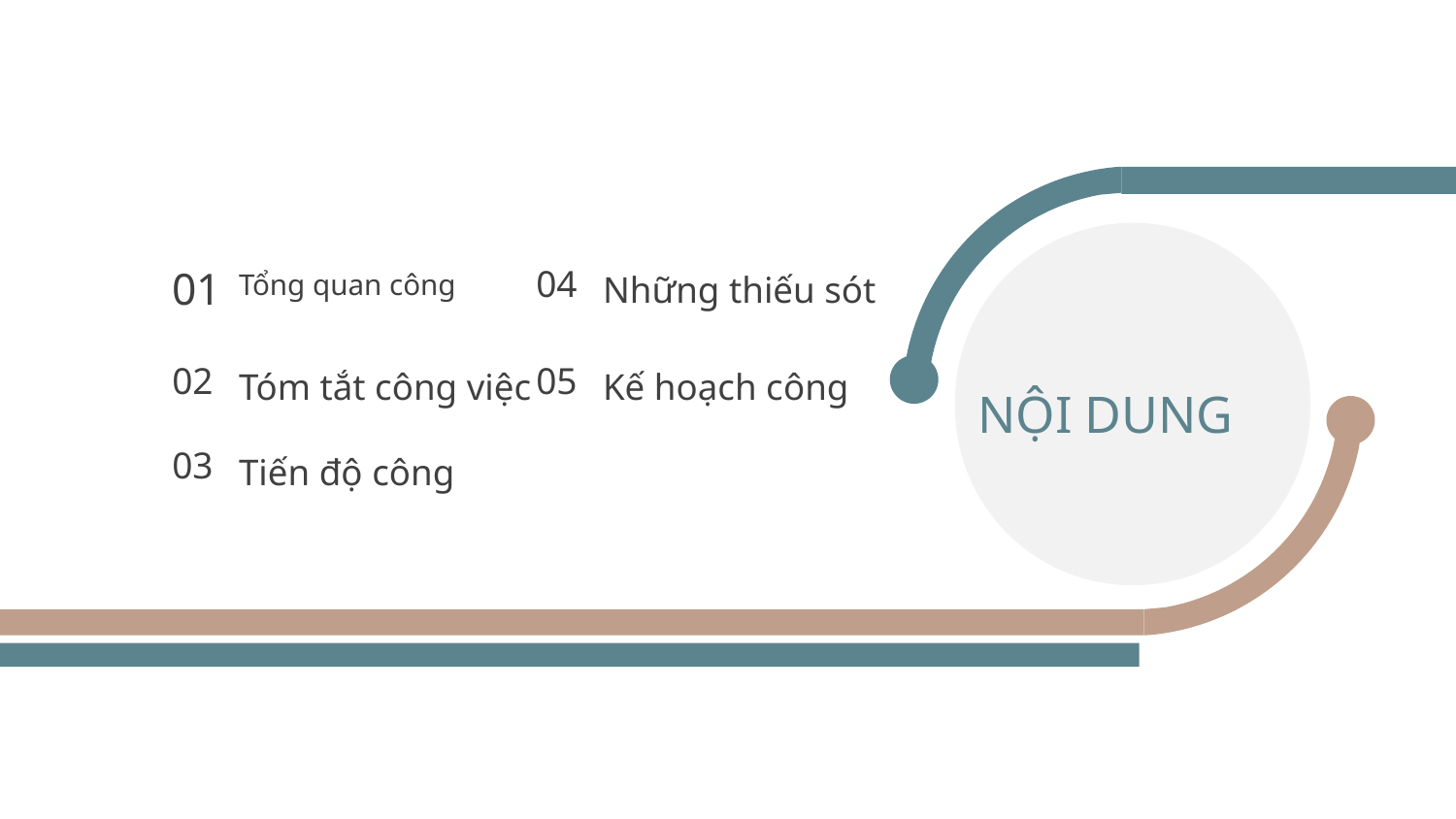

01
Tổng quan công
04
Những thiếu sót
02
Tóm tắt công việc
05
Kế hoạch công
NỘI DUNG

03
Tiến độ công